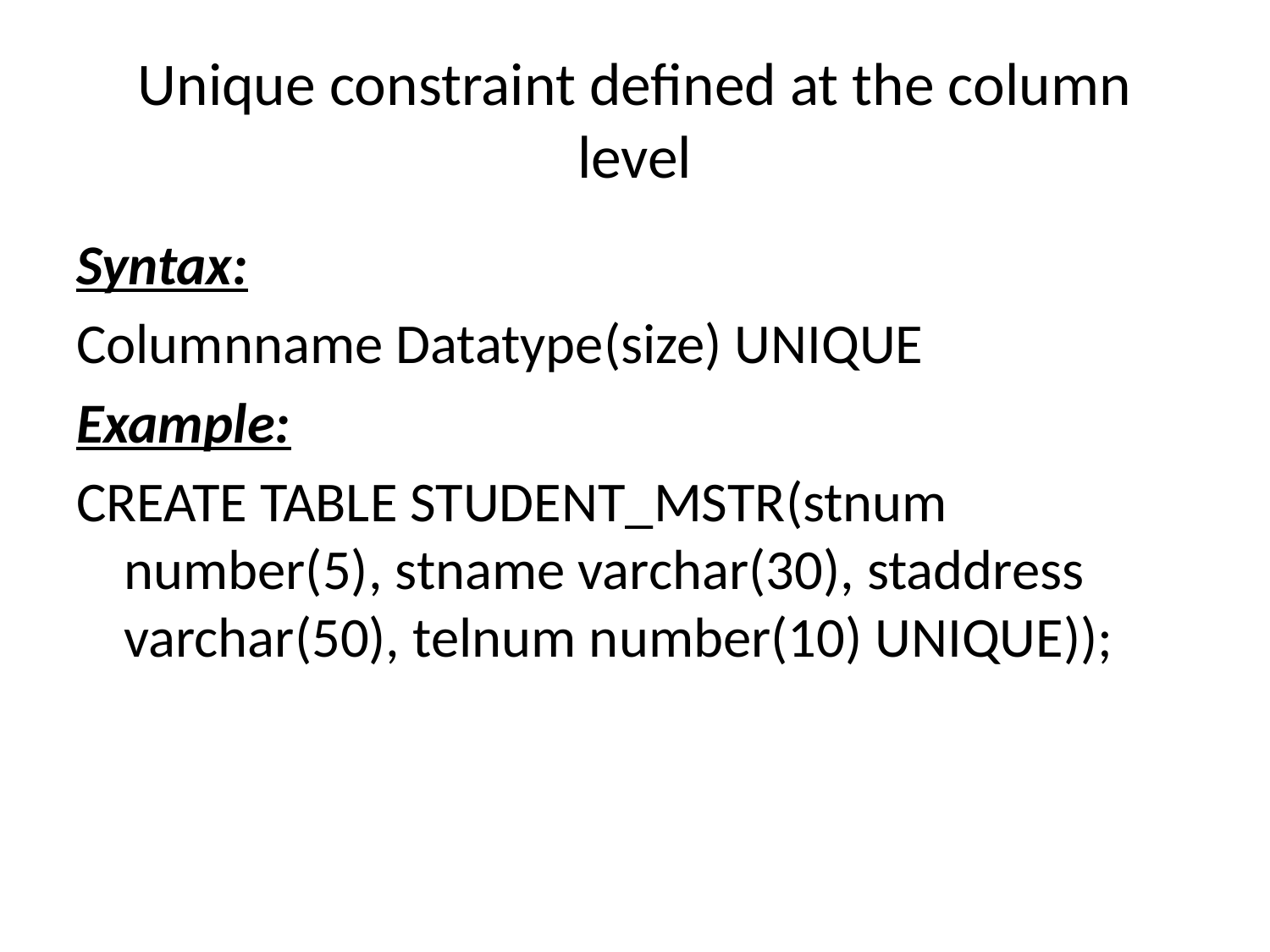

# Unique constraint defined at the column level
Syntax:
Columnname Datatype(size) UNIQUE
Example:
CREATE TABLE STUDENT_MSTR(stnum  number(5), stname varchar(30), staddress varchar(50), telnum number(10) UNIQUE));